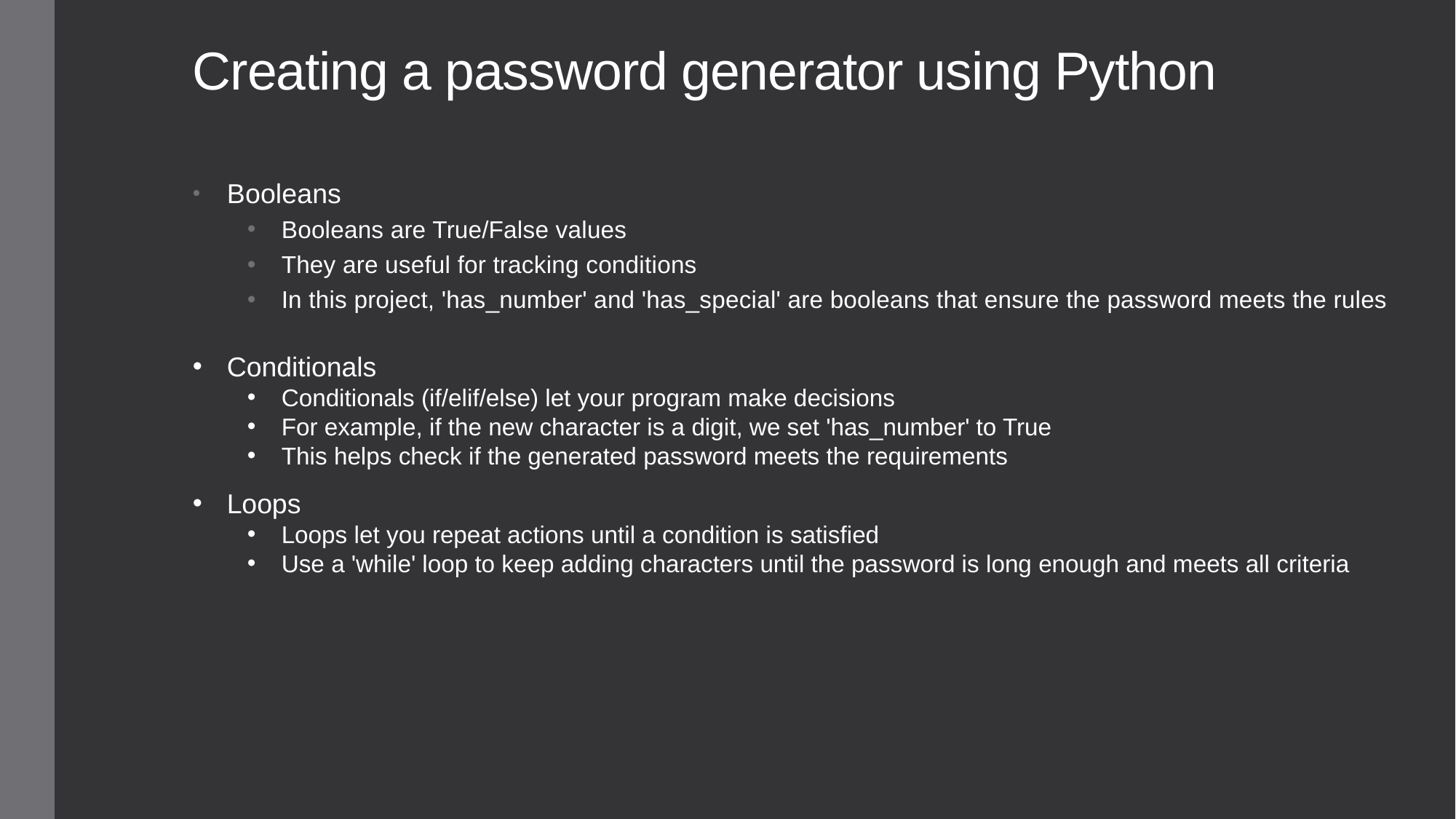

# Creating a password generator using Python
Booleans
Booleans are True/False values
They are useful for tracking conditions
In this project, 'has_number' and 'has_special' are booleans that ensure the password meets the rules

Conditionals
Conditionals (if/elif/else) let your program make decisions
For example, if the new character is a digit, we set 'has_number' to True
This helps check if the generated password meets the requirements
Loops
Loops let you repeat actions until a condition is satisfied
Use a 'while' loop to keep adding characters until the password is long enough and meets all criteria